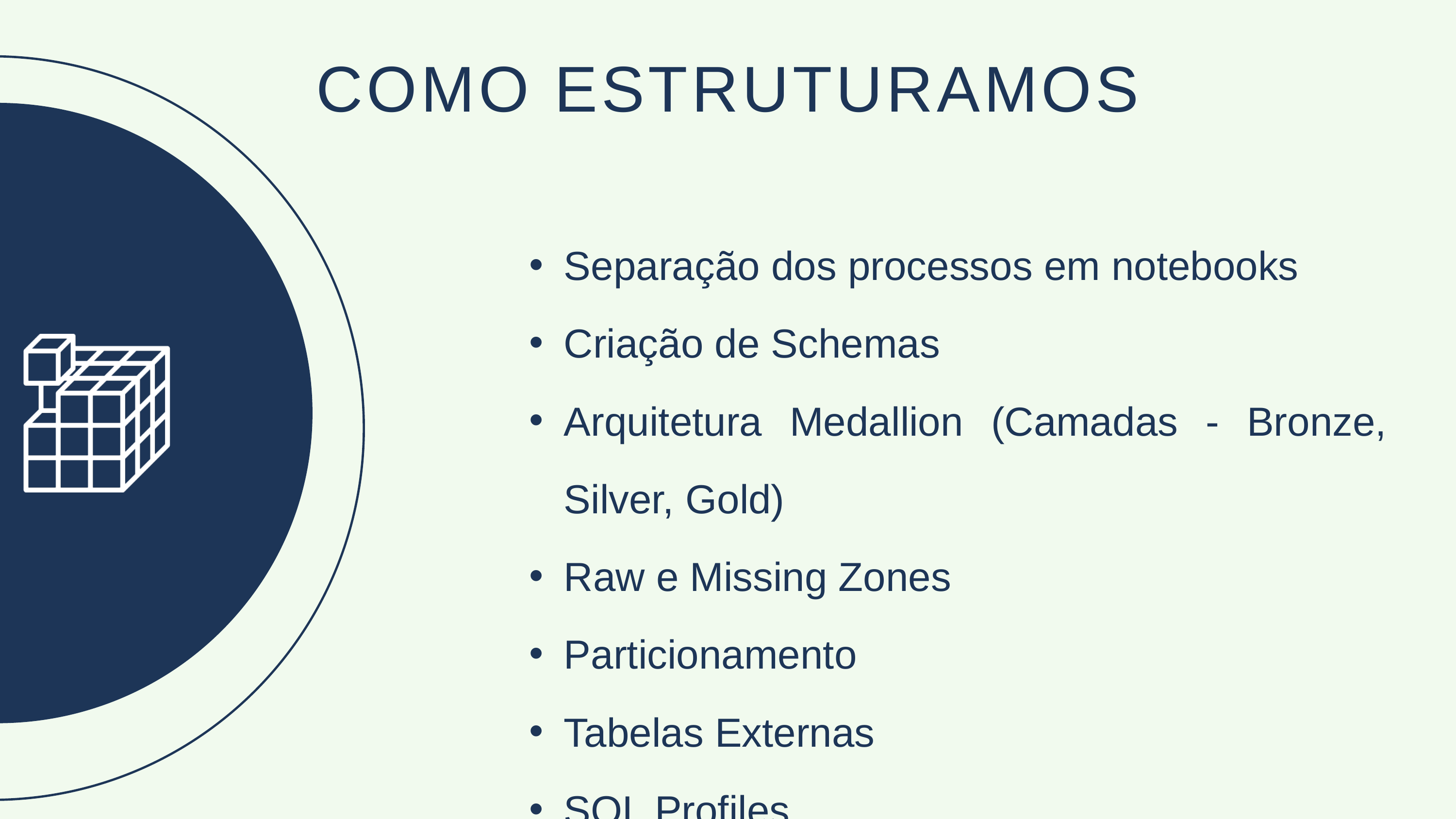

COMO ESTRUTURAMOS

Separação dos processos em notebooks
Criação de Schemas
Arquitetura Medallion (Camadas - Bronze, Silver, Gold)
Raw e Missing Zones
Particionamento
Tabelas Externas
SQL Profiles